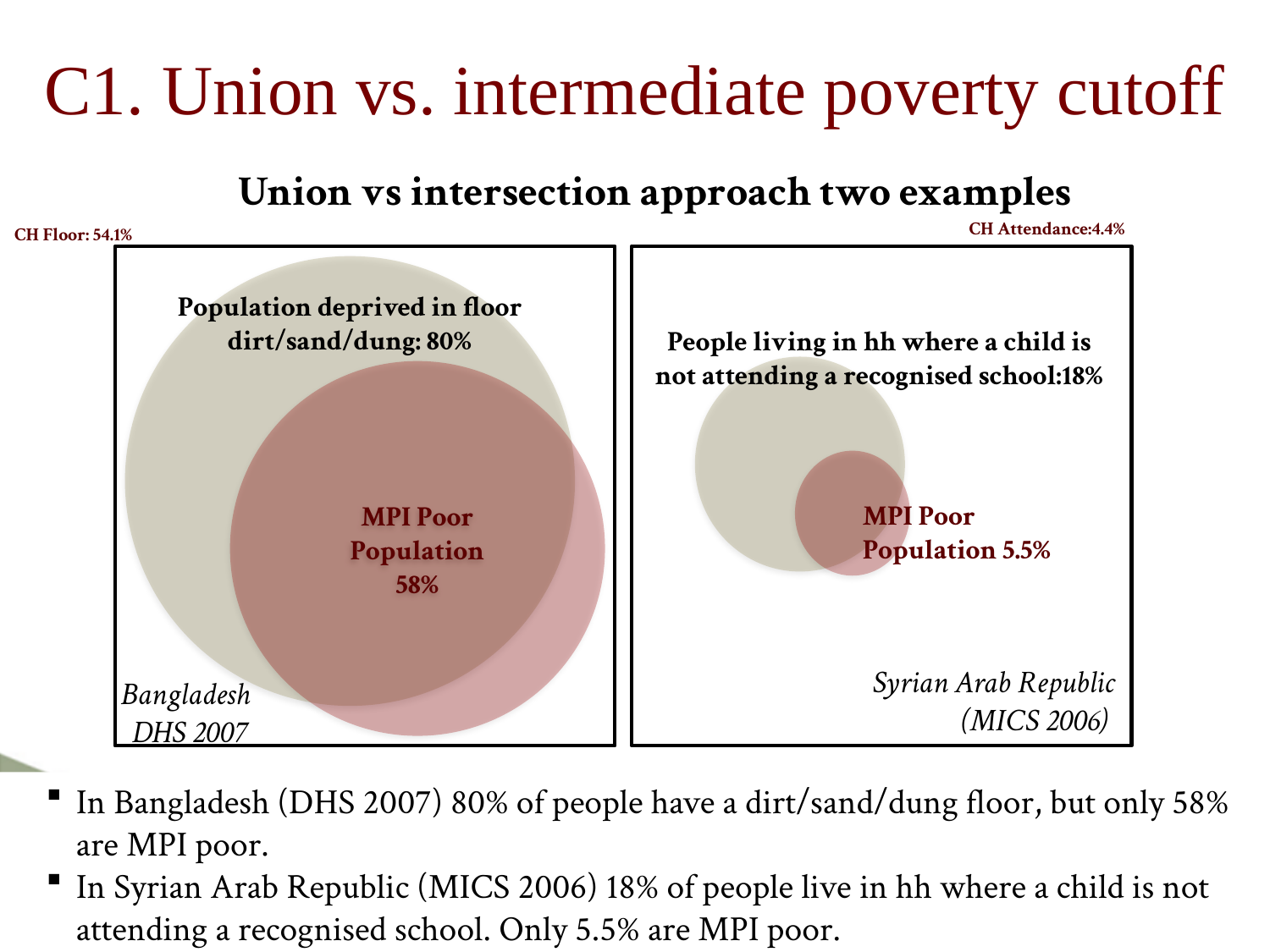

# C1. Union vs. intermediate poverty cutoff
Union vs intersection approach two examples

CH Attendance:4.4%
CH Floor: 54.1%

Population deprived in floor dirt/sand/dung: 80%
People living in hh where a child is not attending a recognised school:18%

MPI Poor Population
58%

MPI Poor Population 5.5%
Syrian Arab Republic (MICS 2006)
Bangladesh
DHS 2007
In Bangladesh (DHS 2007) 80% of people have a dirt/sand/dung floor, but only 58% are MPI poor.
In Syrian Arab Republic (MICS 2006) 18% of people live in hh where a child is not attending a recognised school. Only 5.5% are MPI poor.
14